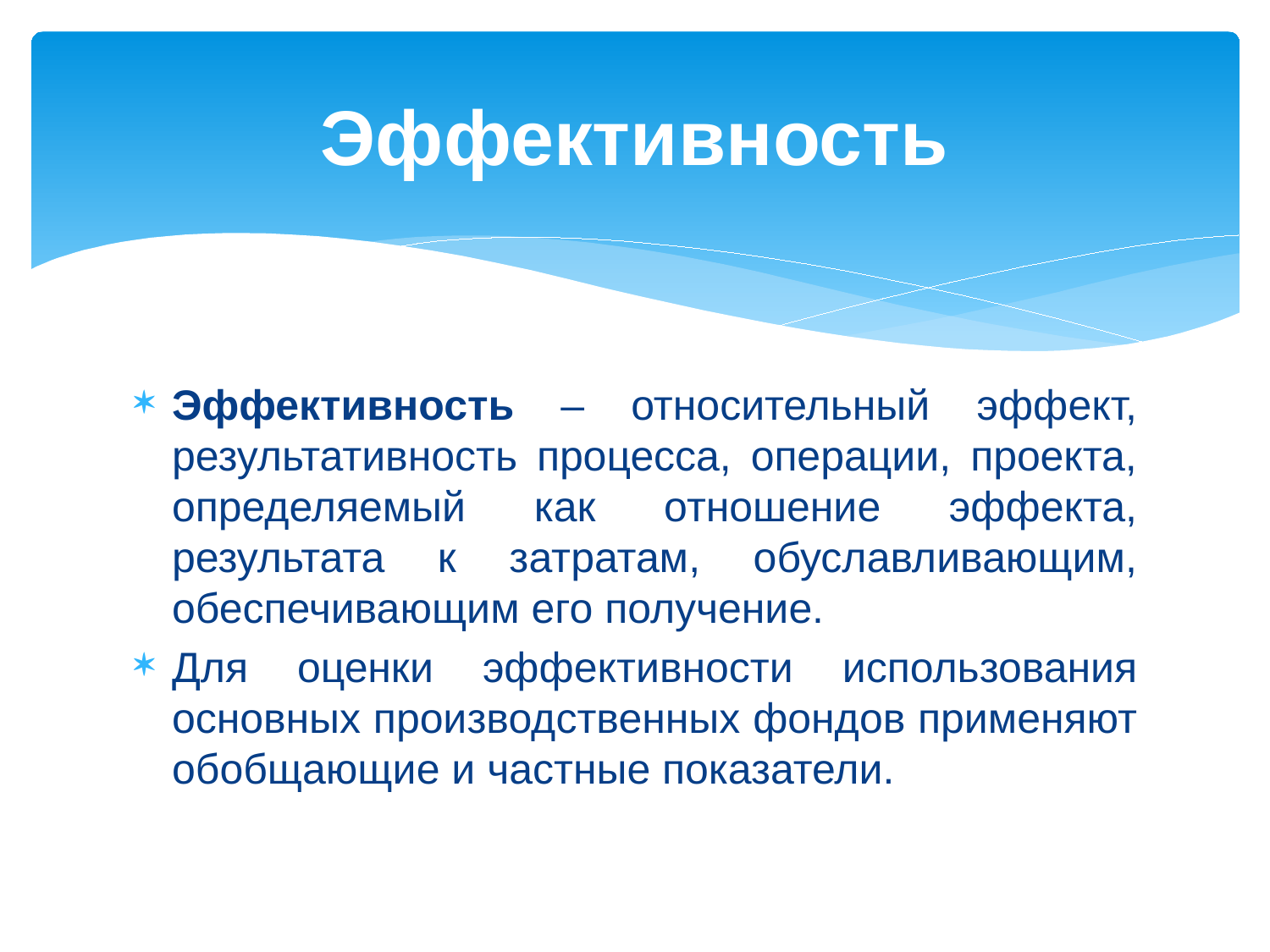

# Эффективность
Эффективность – относительный эффект, результативность процесса, операции, проекта, определяемый как отношение эффекта, результата к затратам, обуславливающим, обеспечивающим его получение.
Для оценки эффективности использования основных производственных фондов применяют обобщающие и частные показатели.